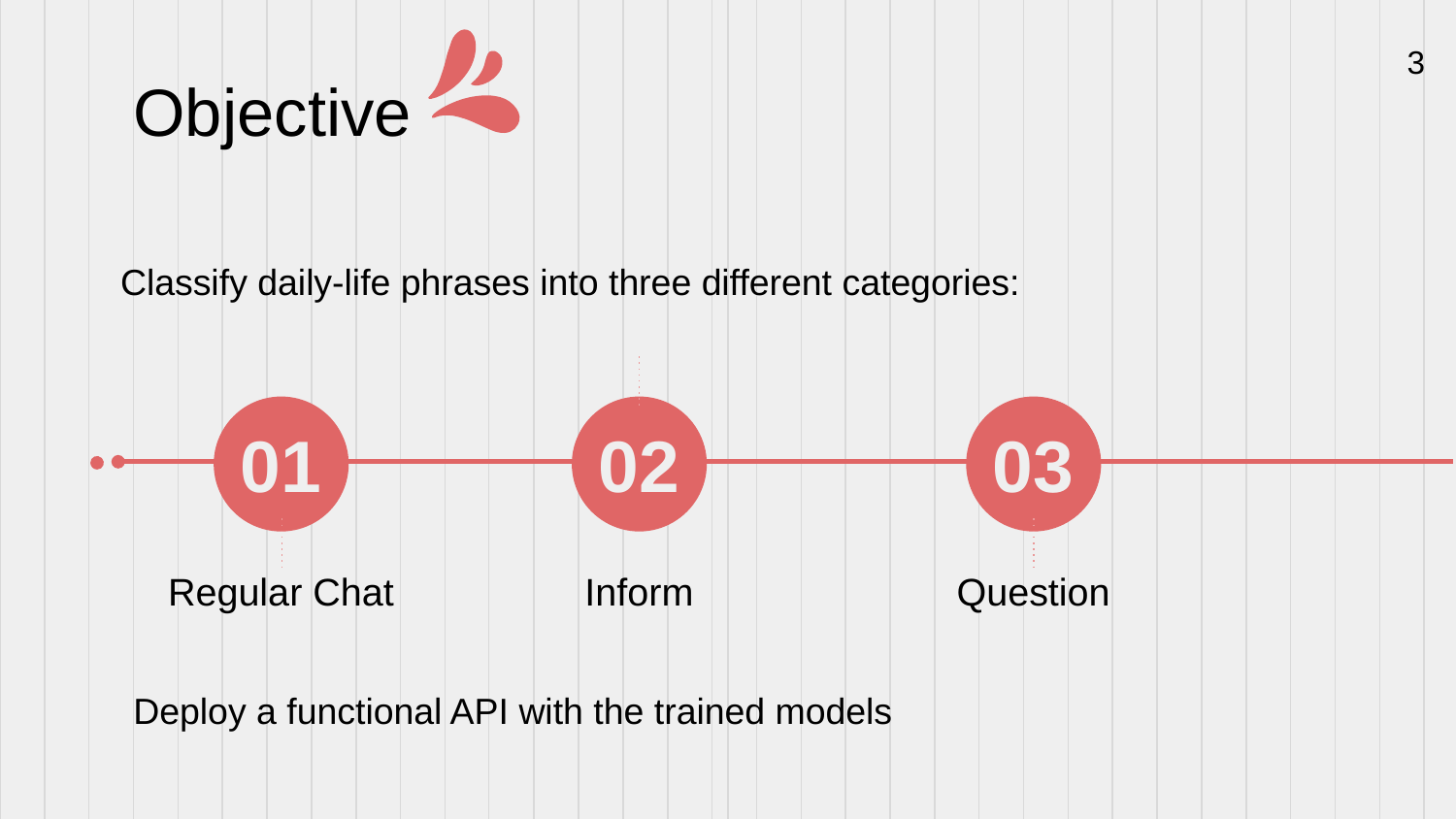

3

# Objective

Classify daily-life phrases into three different categories:
01
02
03

Regular Chat
Inform
Question
Deploy a functional API with the trained models